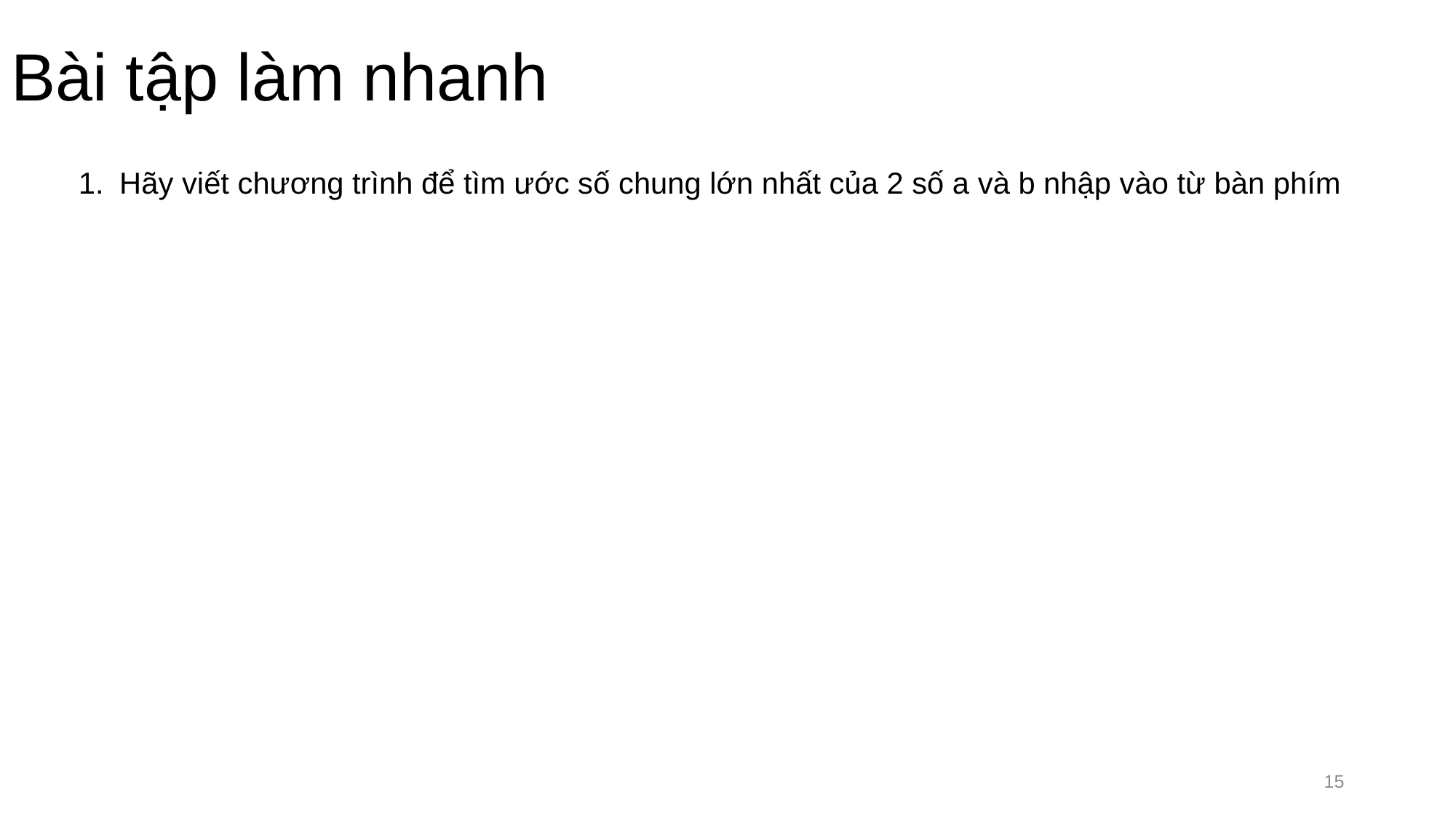

# Bài tập làm nhanh
Hãy viết chương trình để tìm ước số chung lớn nhất của 2 số a và b nhập vào từ bàn phím
15